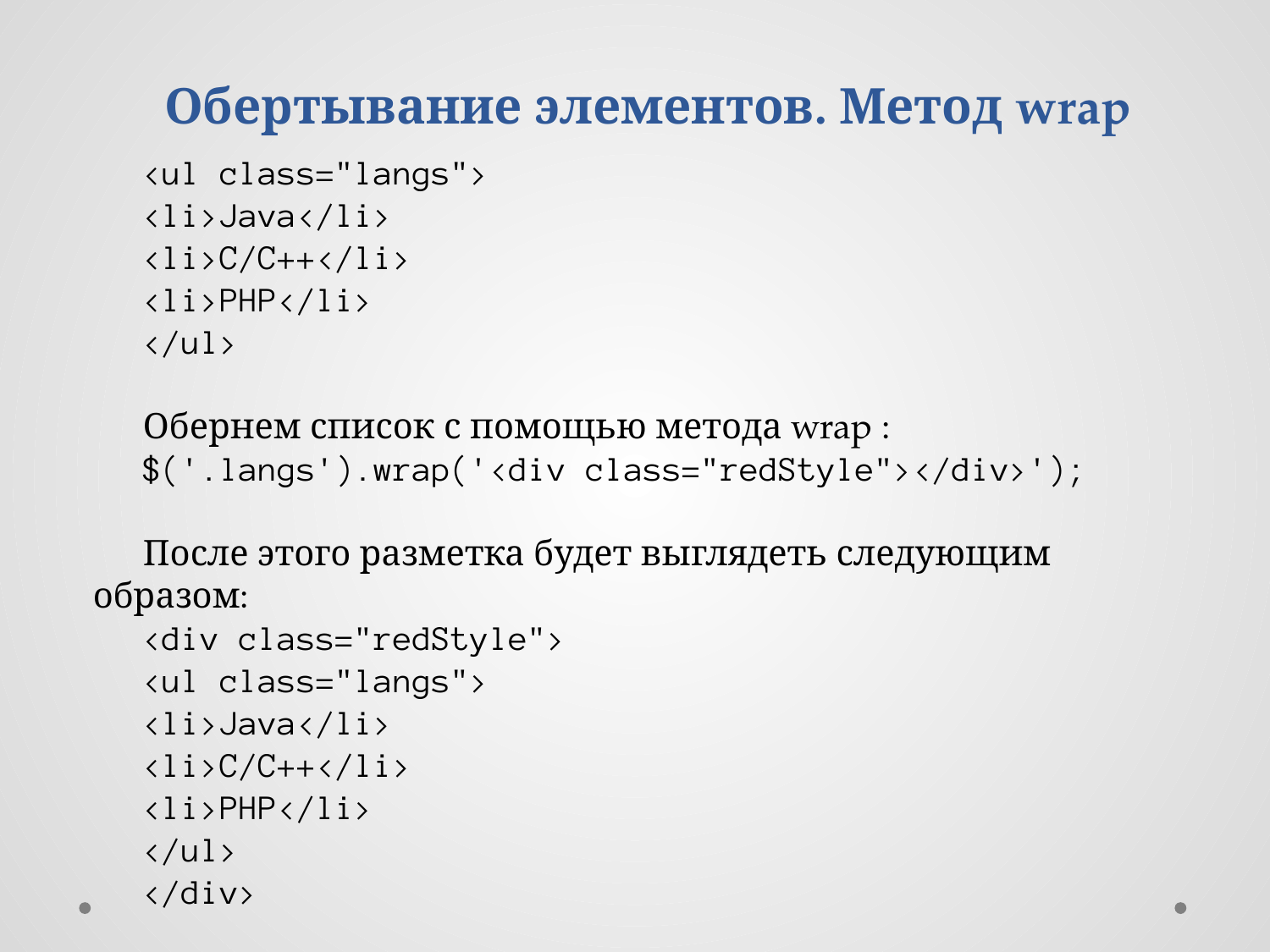

Обертывание элементов. Метод wrap
<ul class="langs">
<li>Java</li>
<li>C/C++</li>
<li>PHP</li>
</ul>

Обернем список с помощью метода wrap :
$('.langs').wrap('<div class="redStyle"></div>');

После этого разметка будет выглядеть следующим образом:
<div class="redStyle">
<ul class="langs">
<li>Java</li>
<li>C/C++</li>
<li>PHP</li>
</ul>
</div>